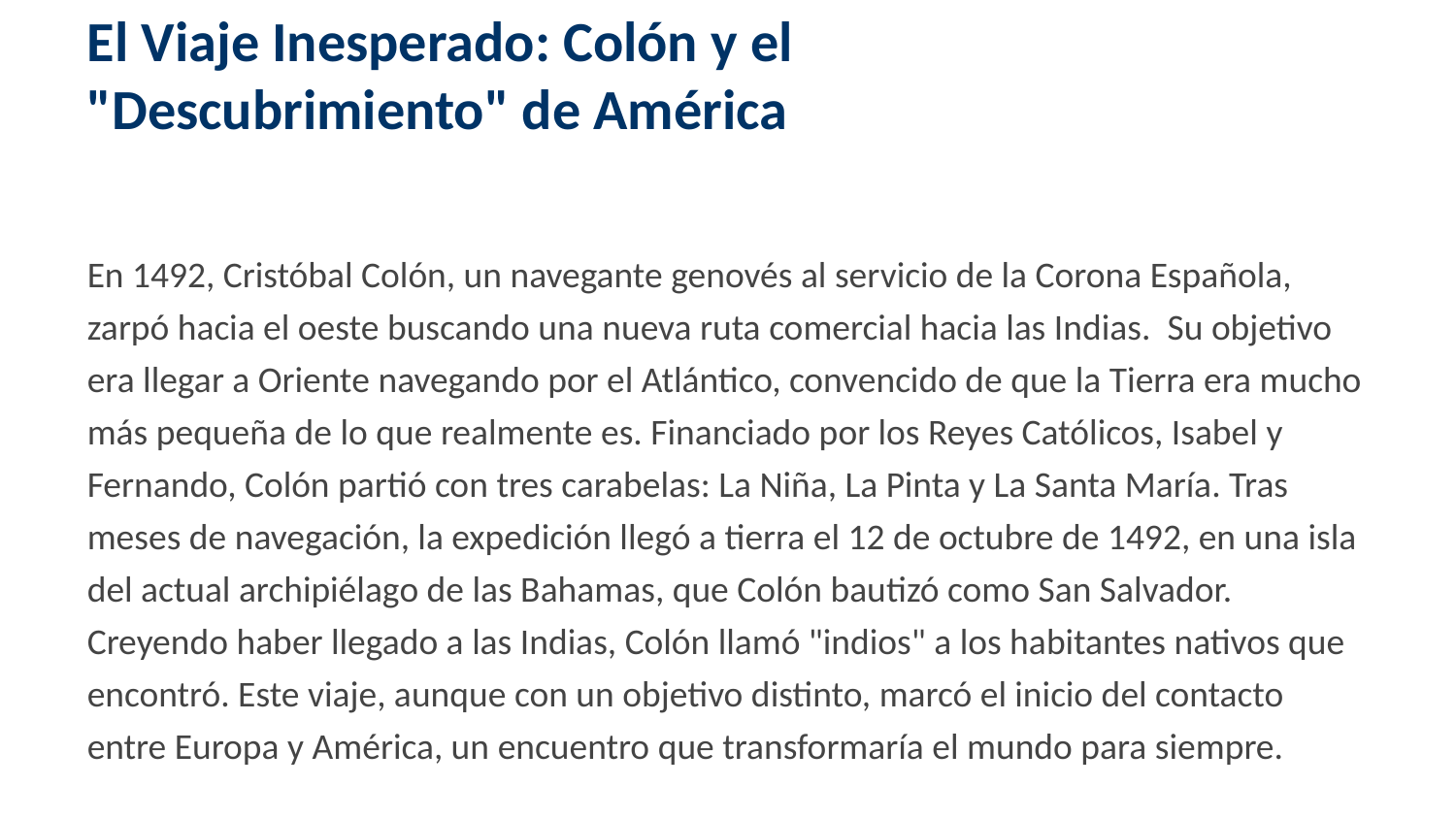

El Viaje Inesperado: Colón y el "Descubrimiento" de América
En 1492, Cristóbal Colón, un navegante genovés al servicio de la Corona Española, zarpó hacia el oeste buscando una nueva ruta comercial hacia las Indias.  Su objetivo era llegar a Oriente navegando por el Atlántico, convencido de que la Tierra era mucho más pequeña de lo que realmente es. Financiado por los Reyes Católicos, Isabel y Fernando, Colón partió con tres carabelas: La Niña, La Pinta y La Santa María. Tras meses de navegación, la expedición llegó a tierra el 12 de octubre de 1492, en una isla del actual archipiélago de las Bahamas, que Colón bautizó como San Salvador. Creyendo haber llegado a las Indias, Colón llamó "indios" a los habitantes nativos que encontró. Este viaje, aunque con un objetivo distinto, marcó el inicio del contacto entre Europa y América, un encuentro que transformaría el mundo para siempre.